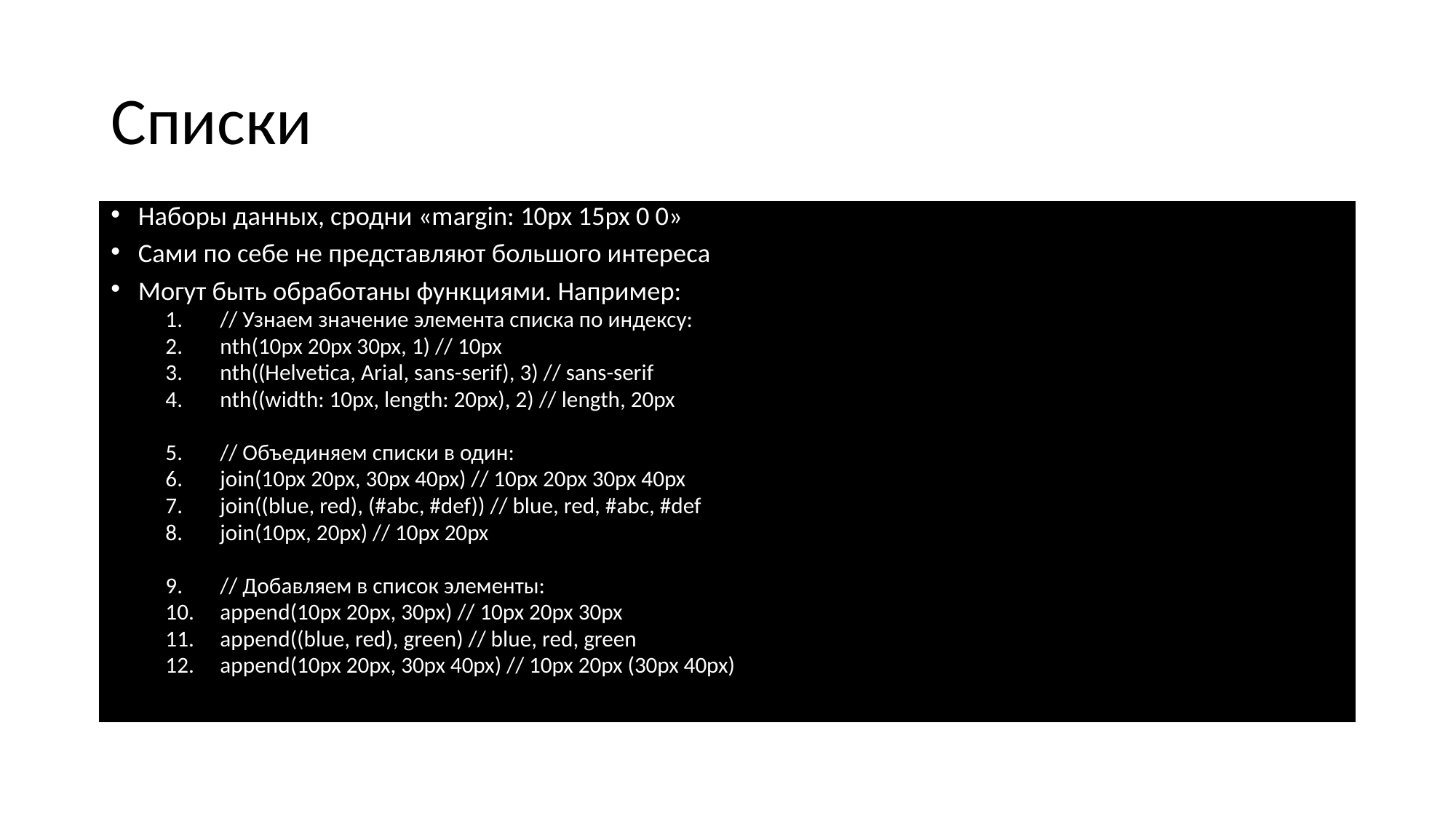

# Списки
Наборы данных, сродни «margin: 10px 15px 0 0»
Сами по себе не представляют большого интереса
Могут быть обработаны функциями. Например:
// Узнаем значение элемента списка по индексу:
nth(10px 20px 30px, 1) // 10px
nth((Helvetica, Arial, sans-serif), 3) // sans-serif
nth((width: 10px, length: 20px), 2) // length, 20px

// Объединяем списки в один:
join(10px 20px, 30px 40px) // 10px 20px 30px 40px
join((blue, red), (#abc, #def)) // blue, red, #abc, #def
join(10px, 20px) // 10px 20px

// Добавляем в список элементы:
append(10px 20px, 30px) // 10px 20px 30px
append((blue, red), green) // blue, red, green
append(10px 20px, 30px 40px) // 10px 20px (30px 40px)